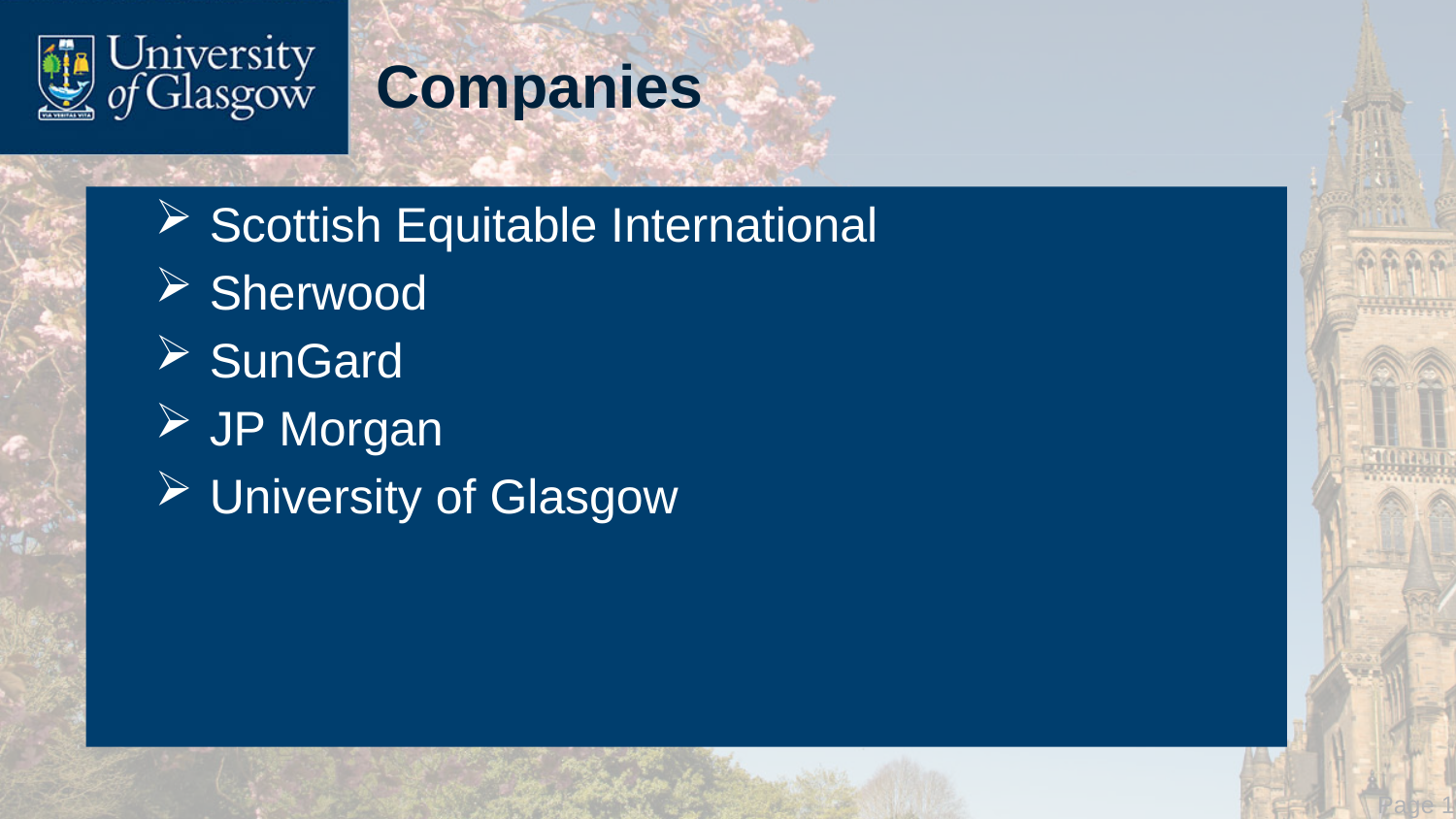

# Companies
Scottish Equitable International
Sherwood
SunGard
JP Morgan
University of Glasgow
 Page 10